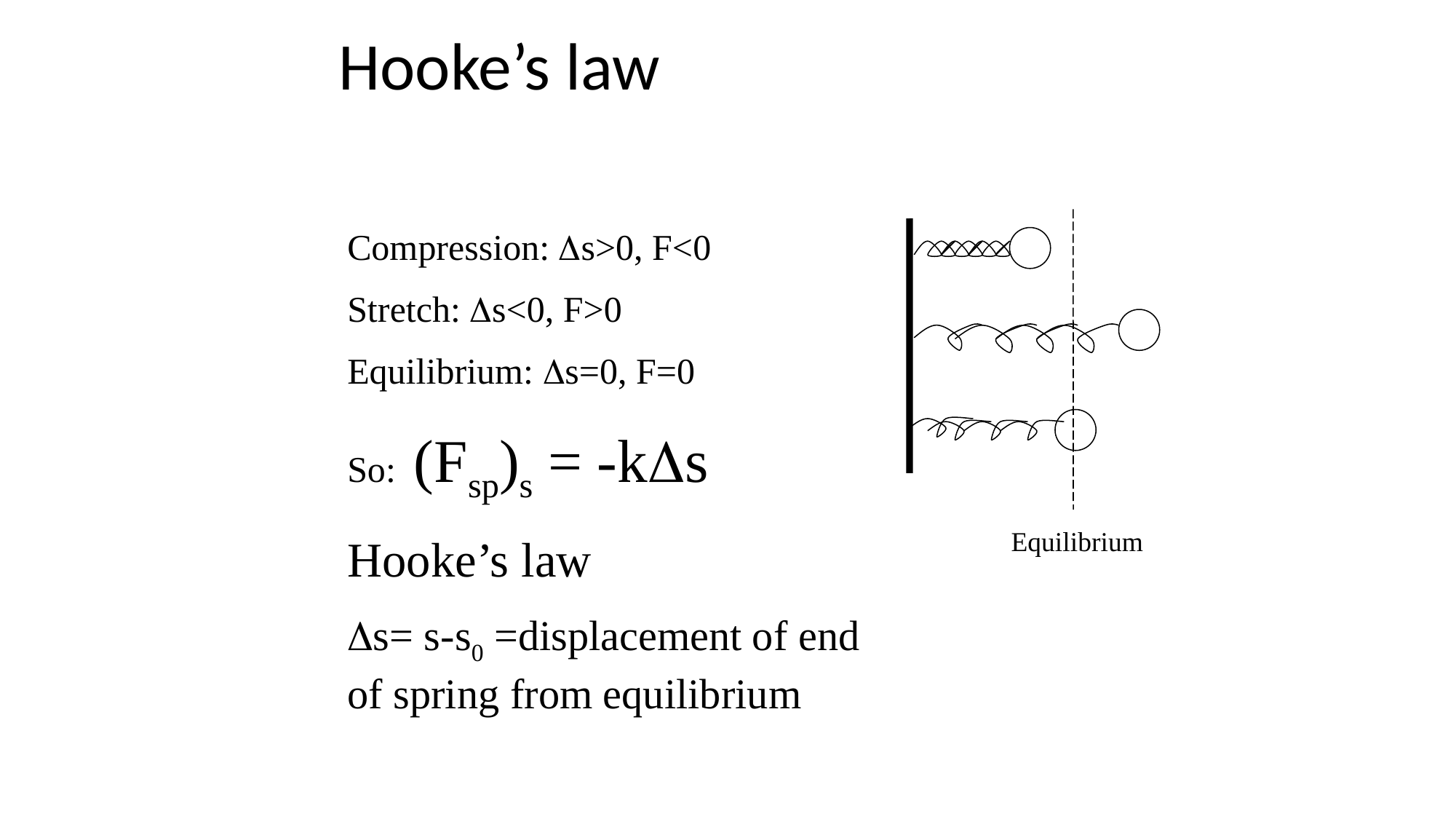

# Hooke’s law

Equilibrium
Compression: Δs>0, F<0
Stretch: Δs<0, F>0
Equilibrium: Δs=0, F=0
So:  (Fsp)s = -kΔs
Hooke’s law
Δs= s-s0 =displacement of end of spring from equilibrium